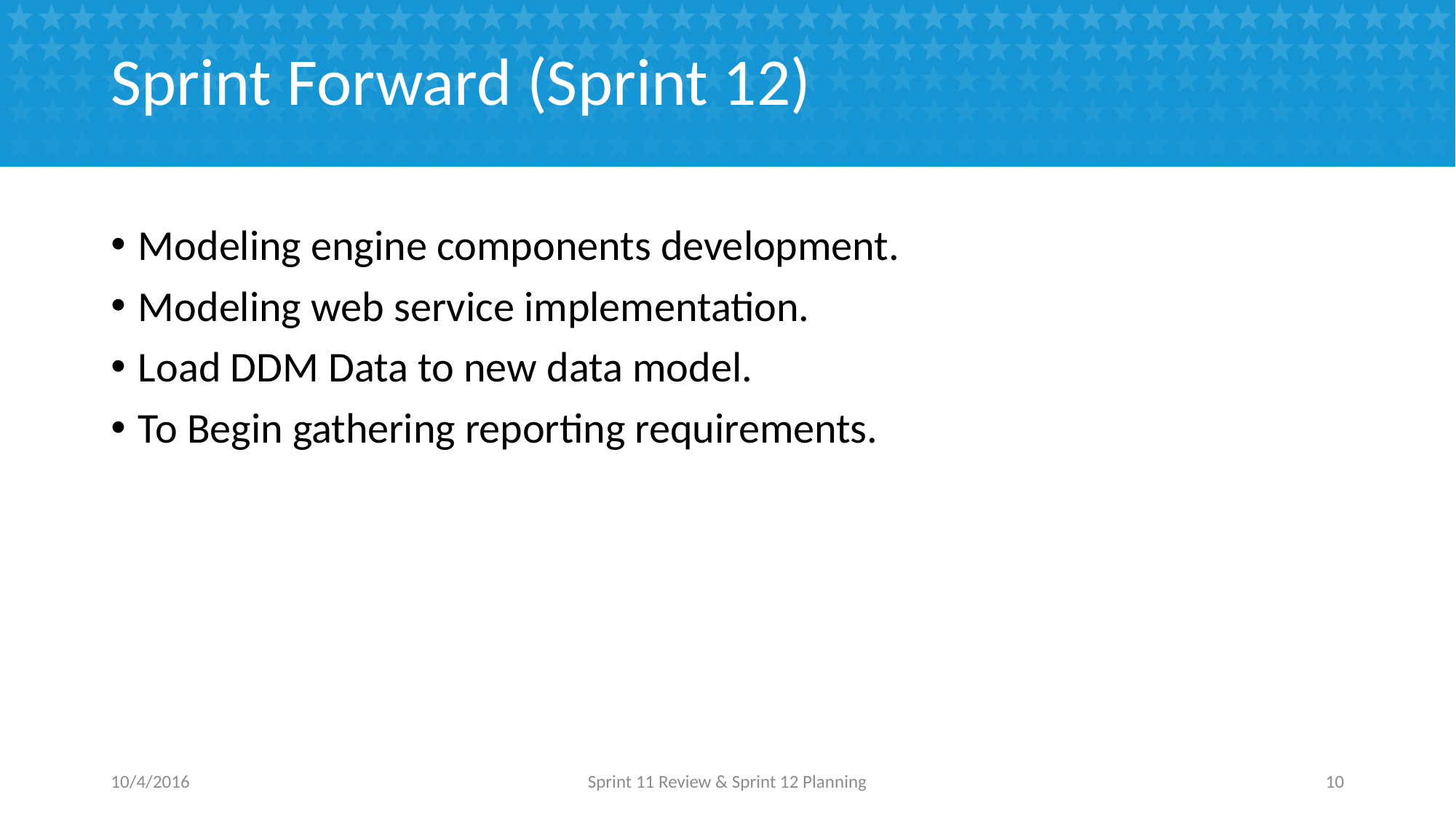

# Sprint Forward (Sprint 12)
Modeling engine components development.
Modeling web service implementation.
Load DDM Data to new data model.
To Begin gathering reporting requirements.

10/4/2016
Sprint 11 Review & Sprint 12 Planning
10